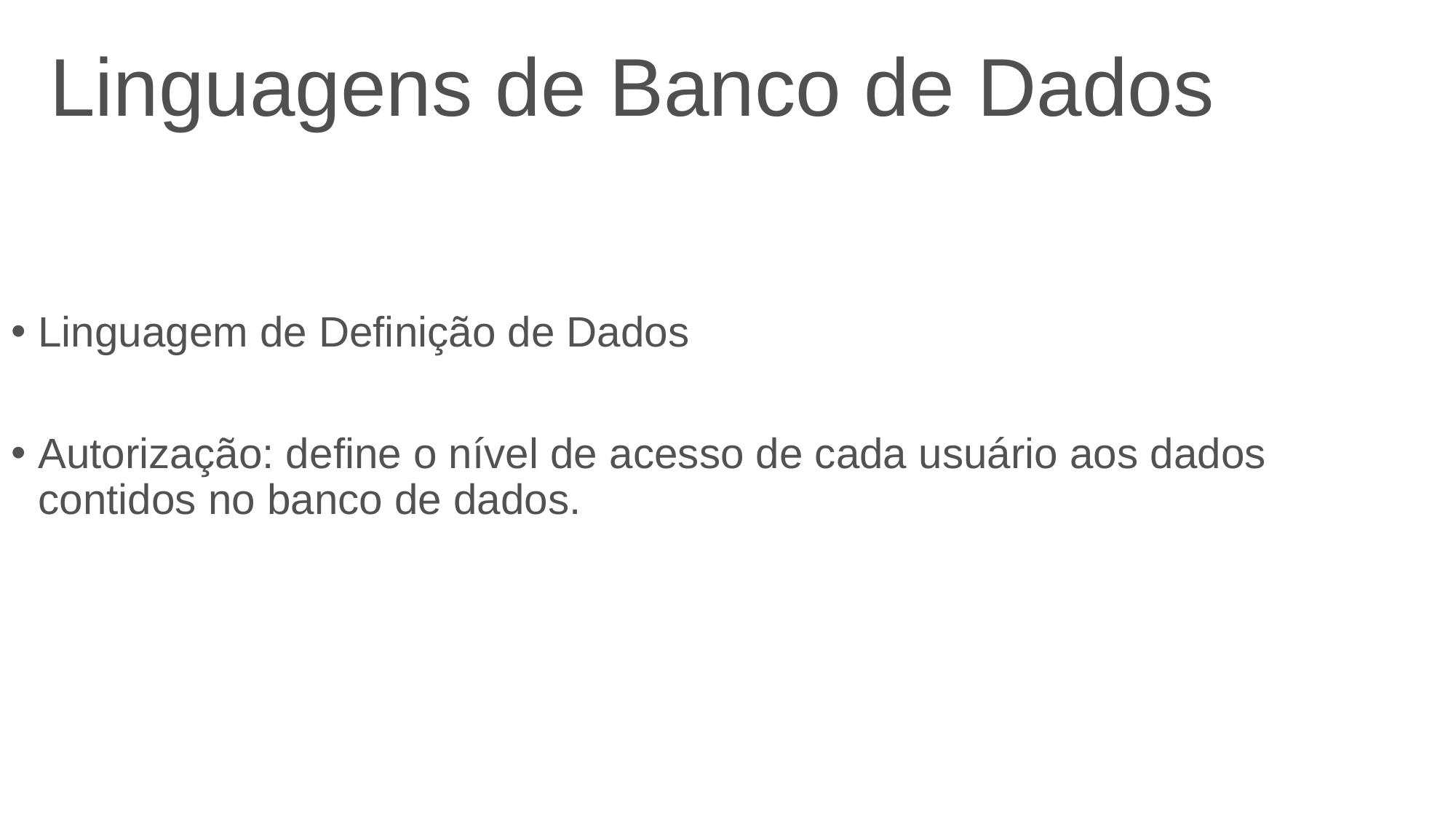

# Linguagens de Banco de Dados
Linguagem de Definição de Dados

Autorização: define o nível de acesso de cada usuário aos dados contidos no banco de dados.